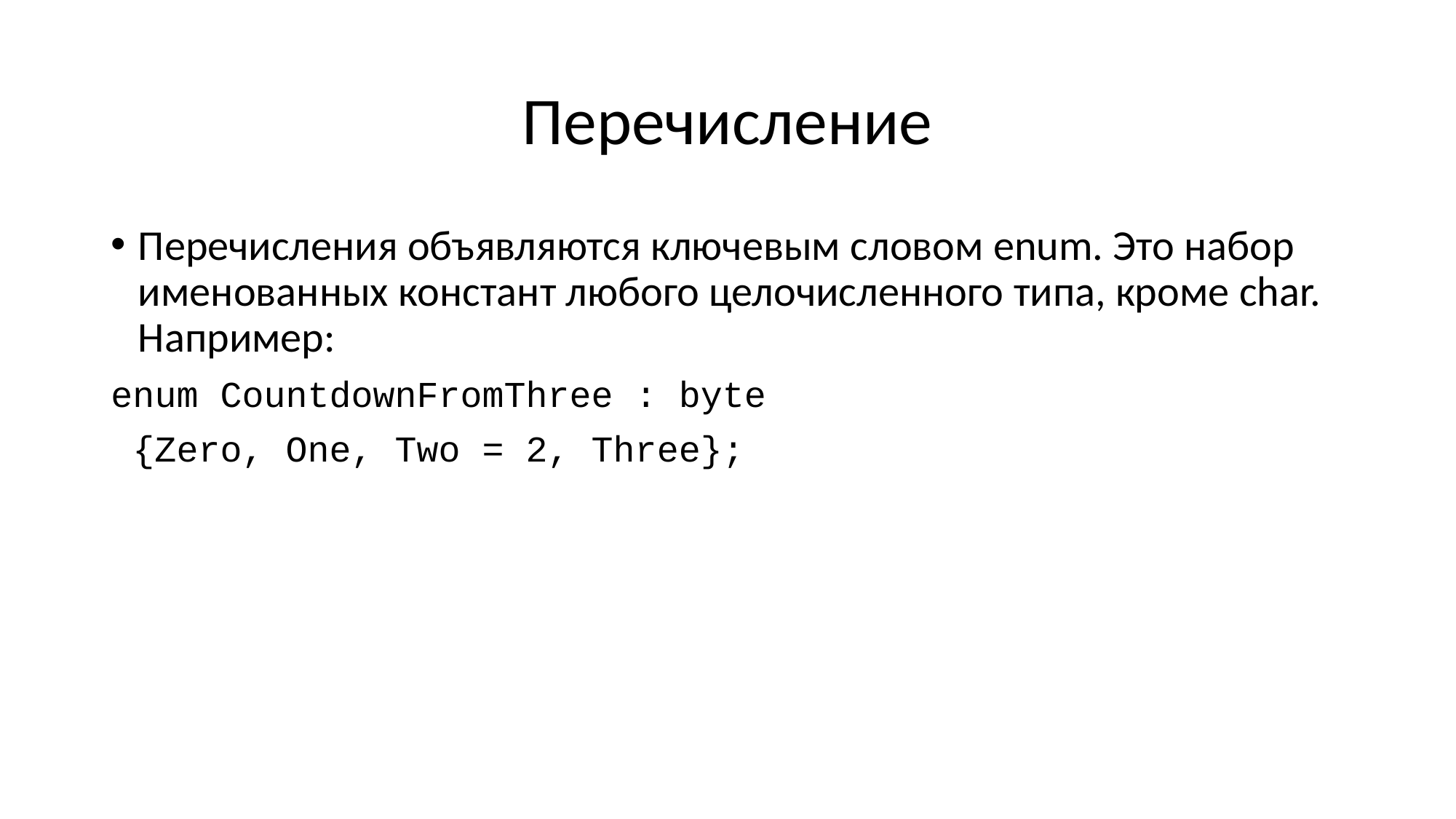

# Перечисление
Перечисления объявляются ключевым словом enum. Это набор именованных констант любого целочисленного типа, кроме char. Например:
enum CountdownFromThree : byte
 {Zero, One, Two = 2, Three};